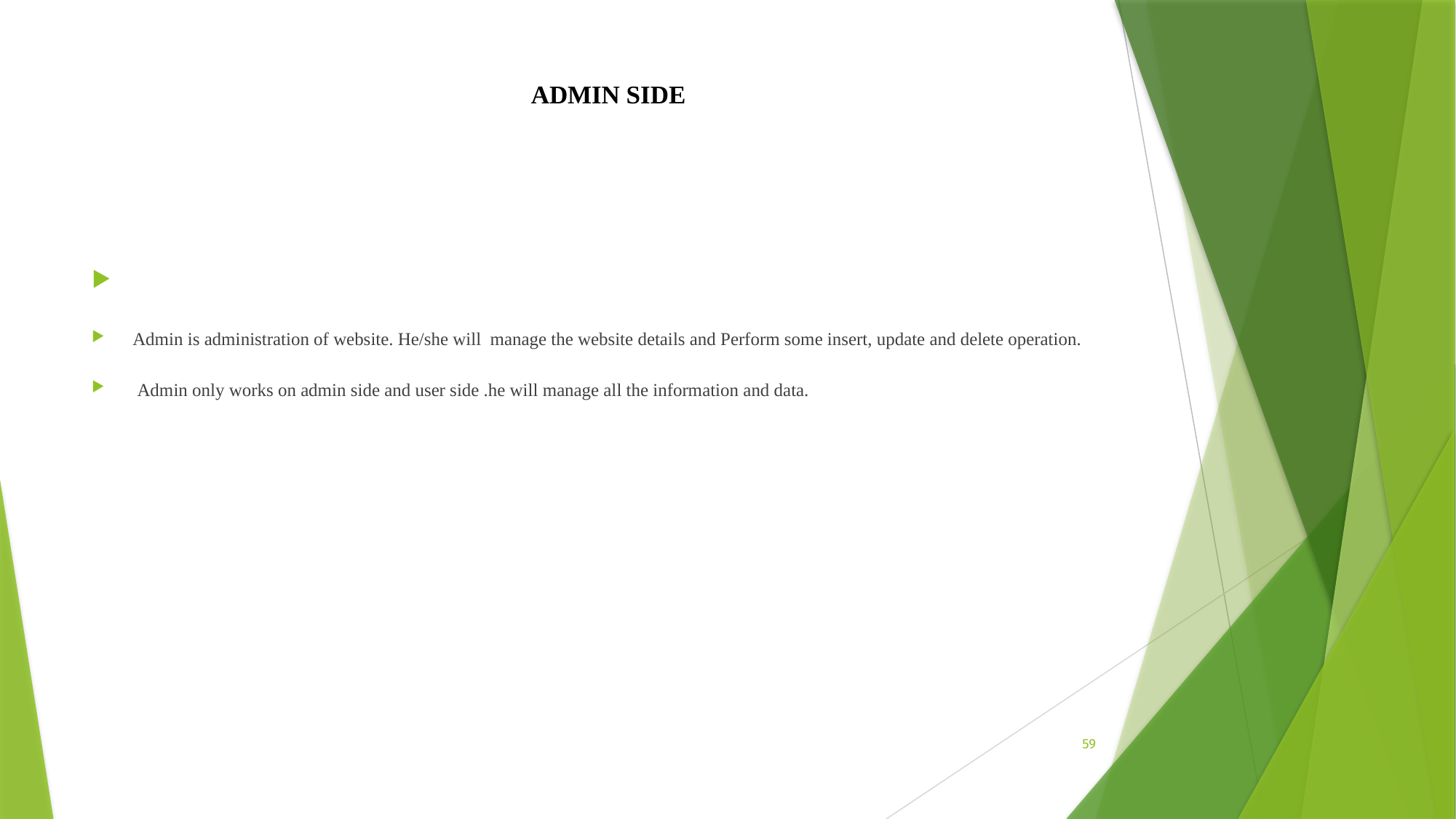

# ADMIN SIDE

Admin is administration of website. He/she will  manage the website details and Perform some insert, update and delete operation.
 Admin only works on admin side and user side .he will manage all the information and data.

59